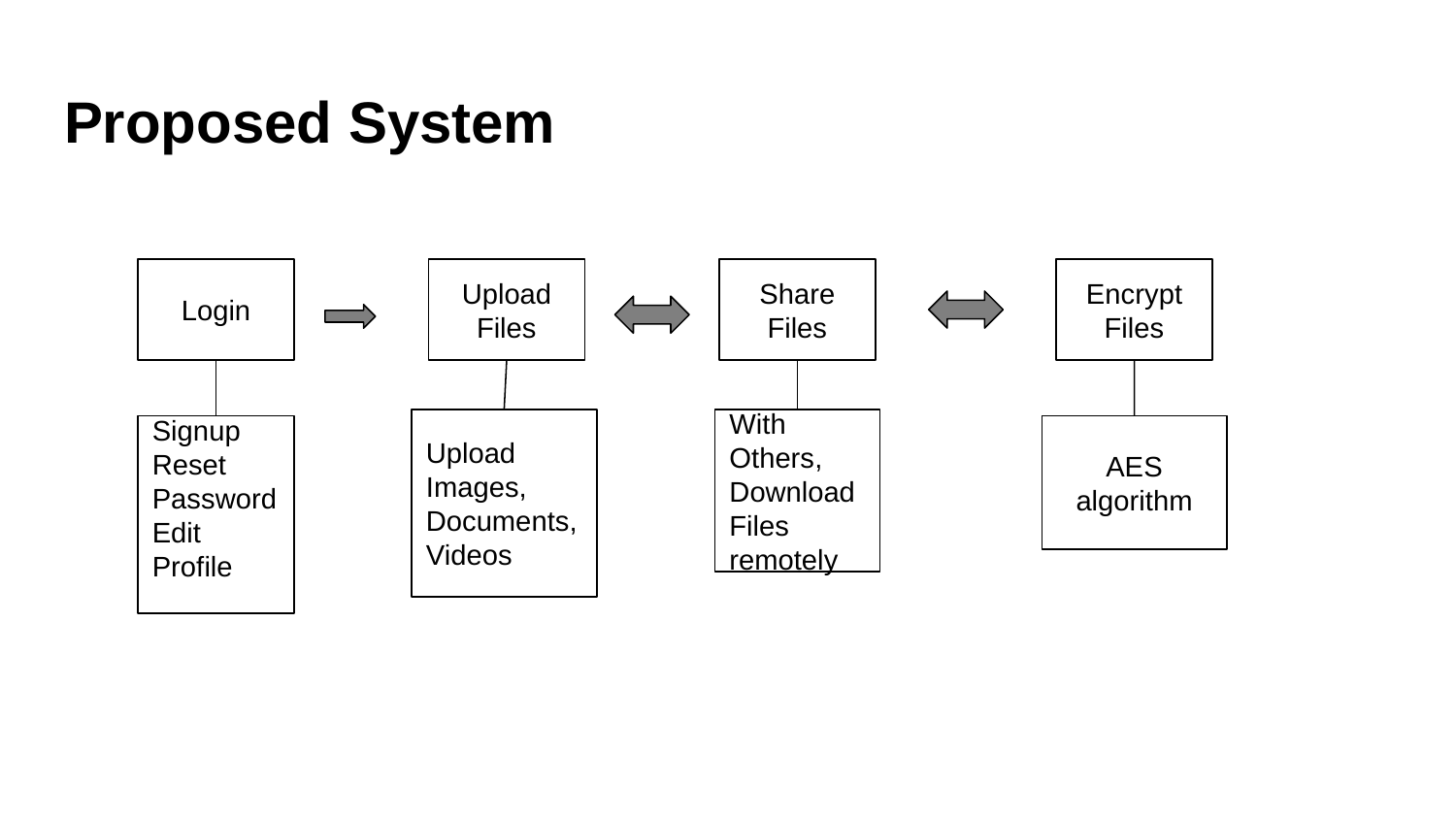

# Proposed System

Login
Upload Files
Share Files
Encrypt Files

Upload Images,
Documents,
Videos
With Others,
Download Files remotely
Signup
Reset Password
Edit Profile

AES algorithm